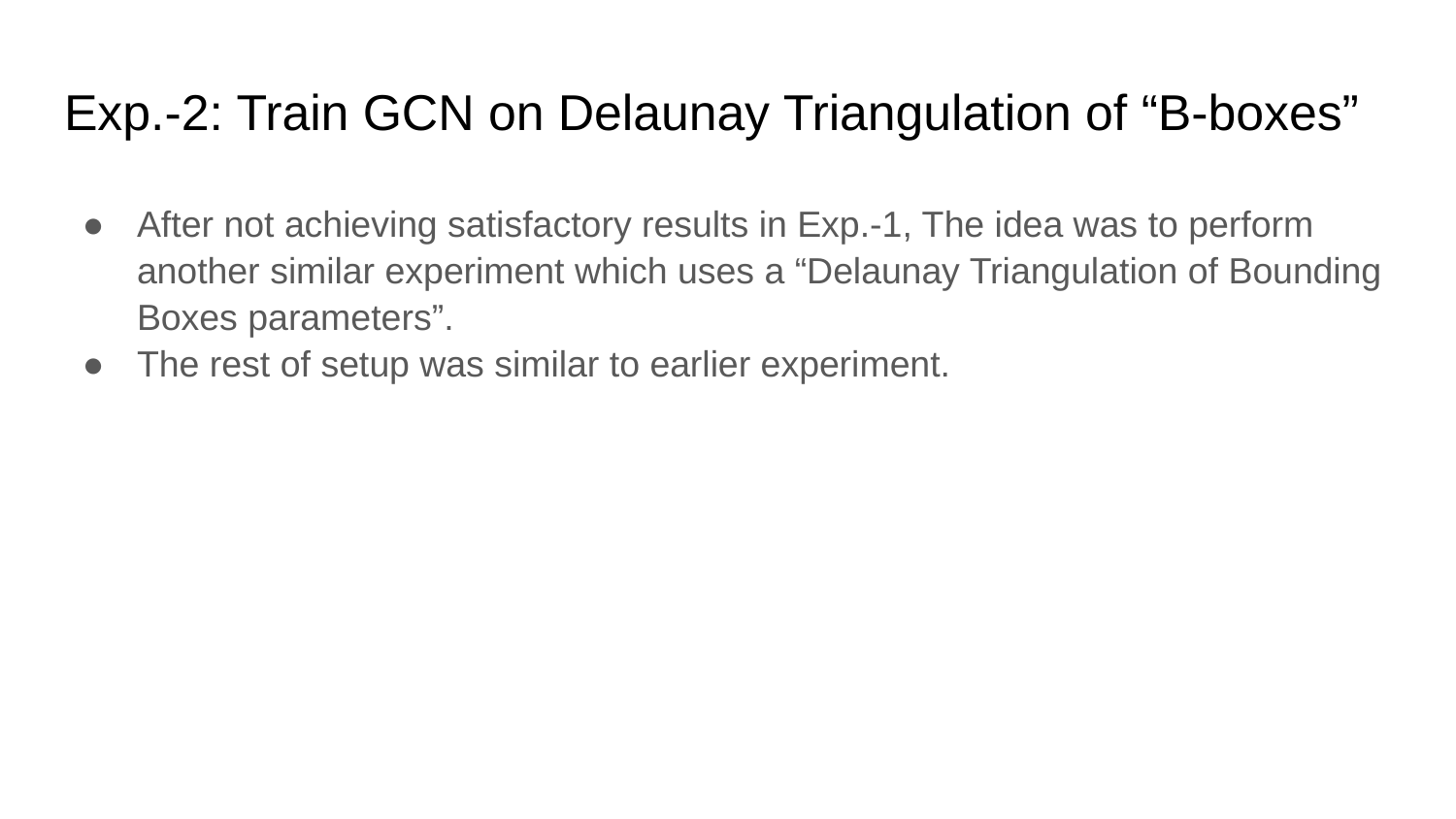

# Exp.-2: Train GCN on Delaunay Triangulation of “B-boxes”

After not achieving satisfactory results in Exp.-1, The idea was to perform another similar experiment which uses a “Delaunay Triangulation of Bounding Boxes parameters”.
The rest of setup was similar to earlier experiment.